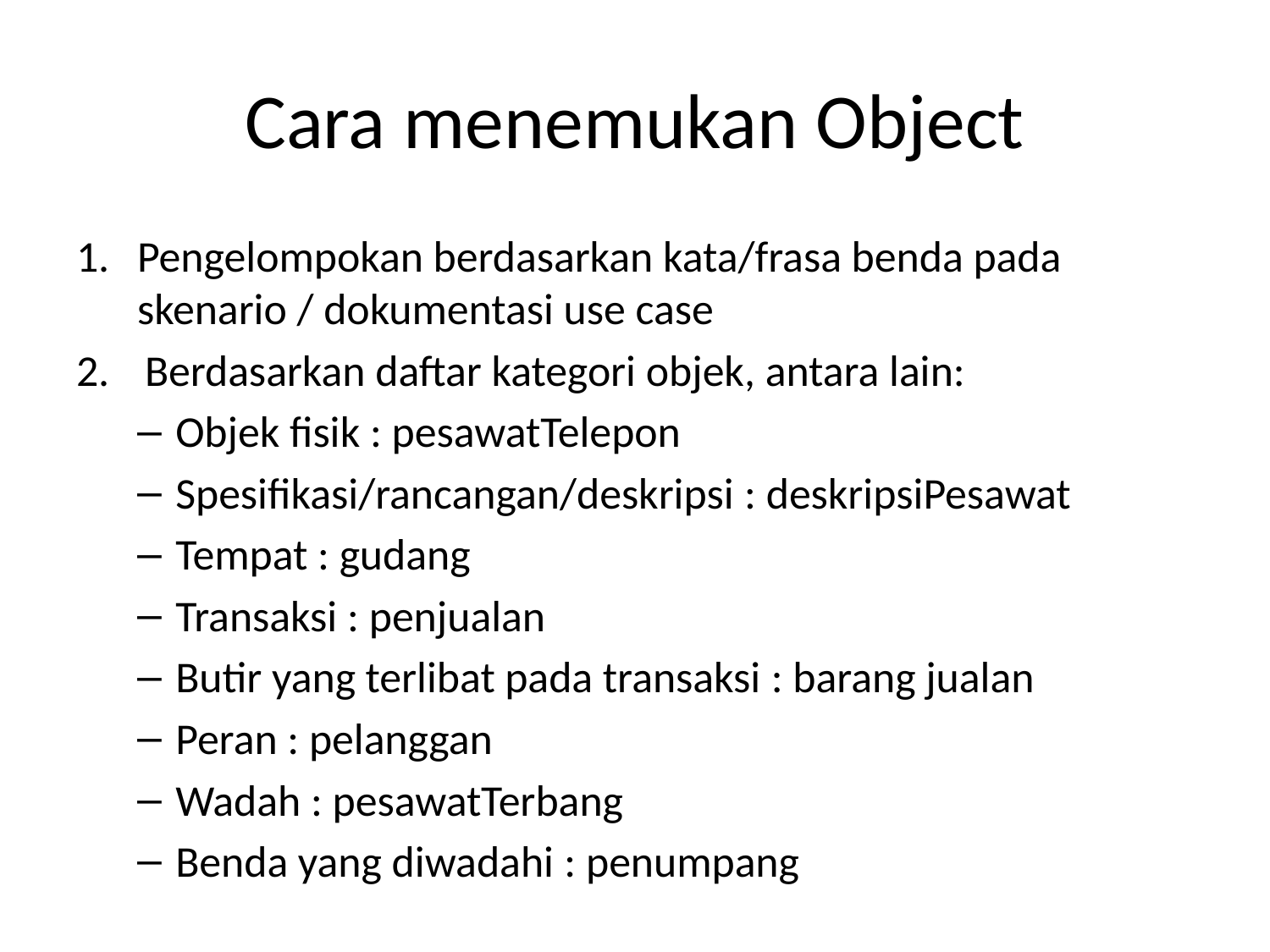

# Cara menemukan Object
Pengelompokan berdasarkan kata/frasa benda pada skenario / dokumentasi use case
Berdasarkan daftar kategori objek, antara lain:
Objek fisik : pesawatTelepon
Spesifikasi/rancangan/deskripsi : deskripsiPesawat
Tempat : gudang
Transaksi : penjualan
Butir yang terlibat pada transaksi : barang jualan
Peran : pelanggan
Wadah : pesawatTerbang
Benda yang diwadahi : penumpang